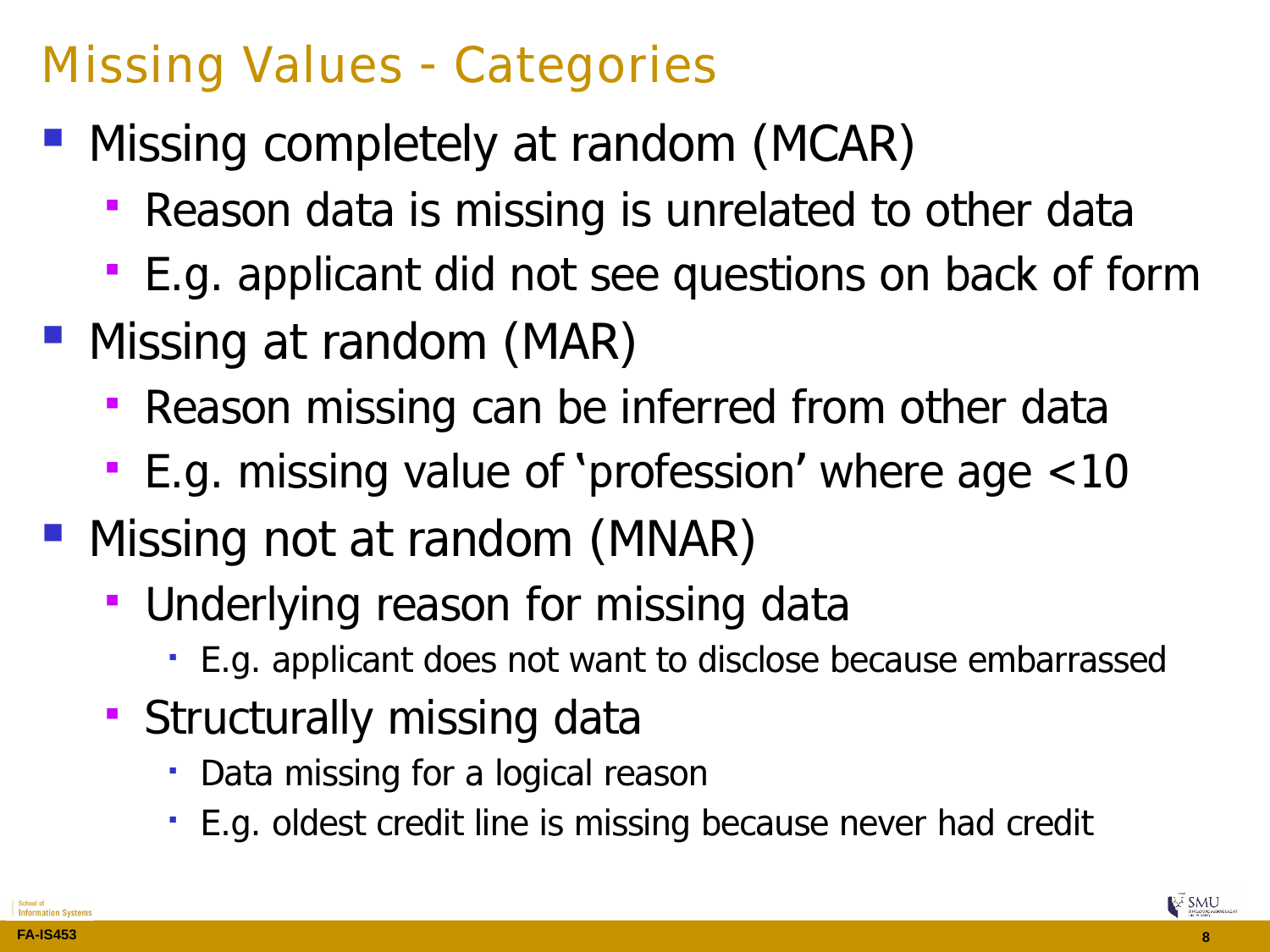

# Missing Values - Categories
Missing completely at random (MCAR)
Reason data is missing is unrelated to other data
E.g. applicant did not see questions on back of form
Missing at random (MAR)
Reason missing can be inferred from other data
E.g. missing value of ‘profession’ where age <10
Missing not at random (MNAR)
Underlying reason for missing data
E.g. applicant does not want to disclose because embarrassed
Structurally missing data
Data missing for a logical reason
E.g. oldest credit line is missing because never had credit
8